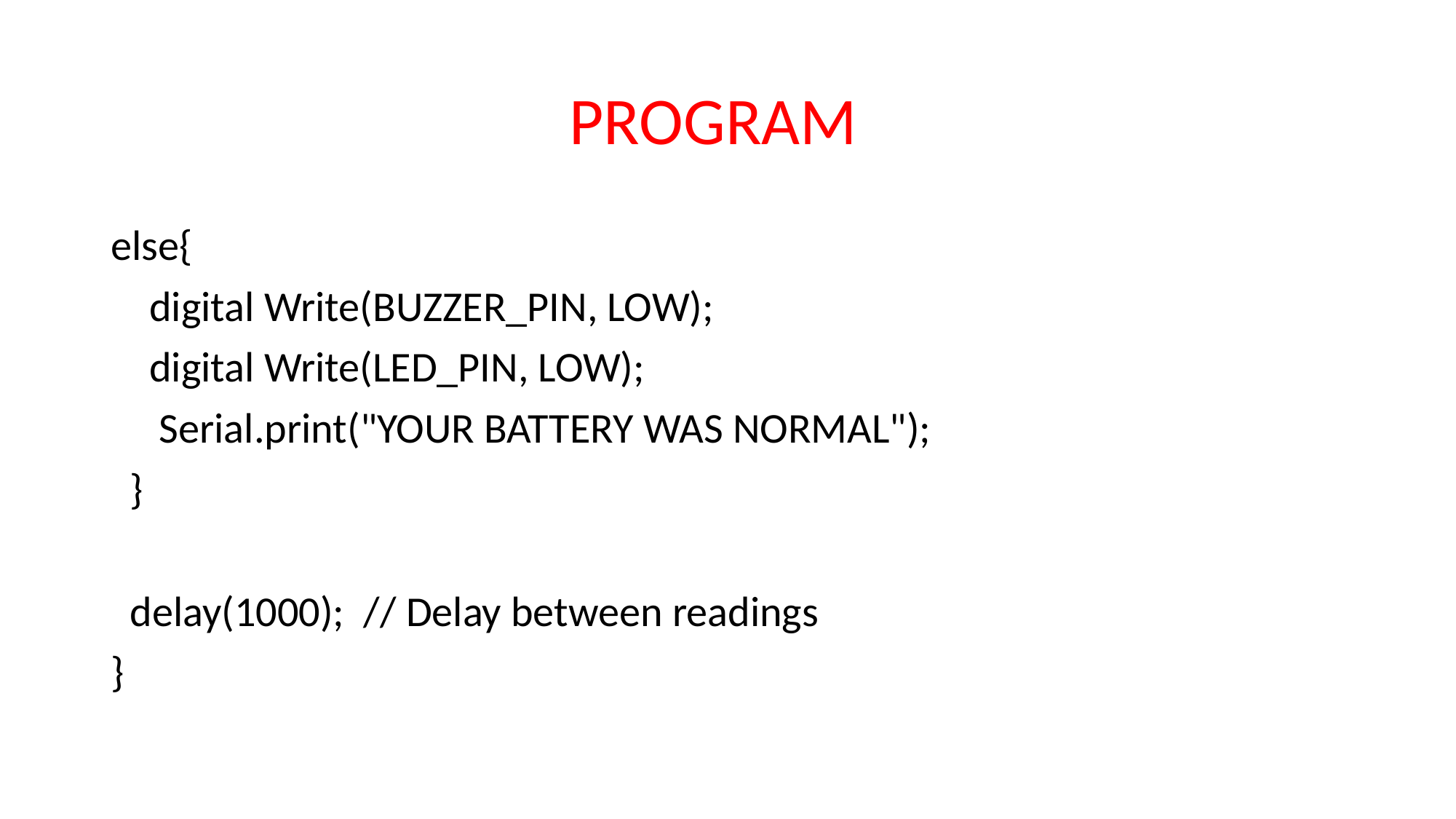

# PROGRAM
else{
    digital Write(BUZZER_PIN, LOW);
    digital Write(LED_PIN, LOW);
     Serial.print("YOUR BATTERY WAS NORMAL");
  }

  delay(1000);  // Delay between readings
}